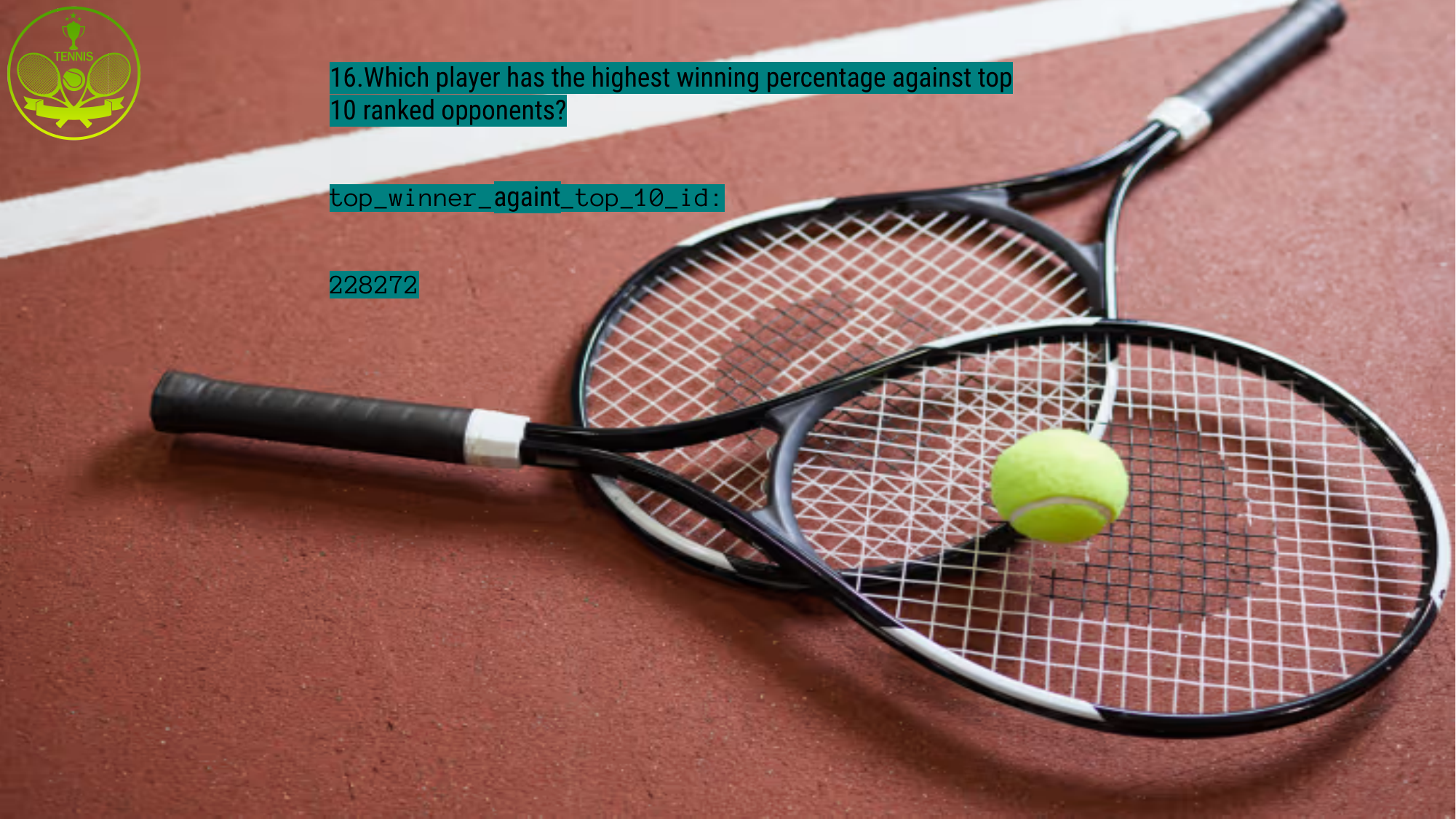

16.Which player has the highest winning percentage against top 10 ranked opponents?
top_winner_againt_top_10_id:
228272